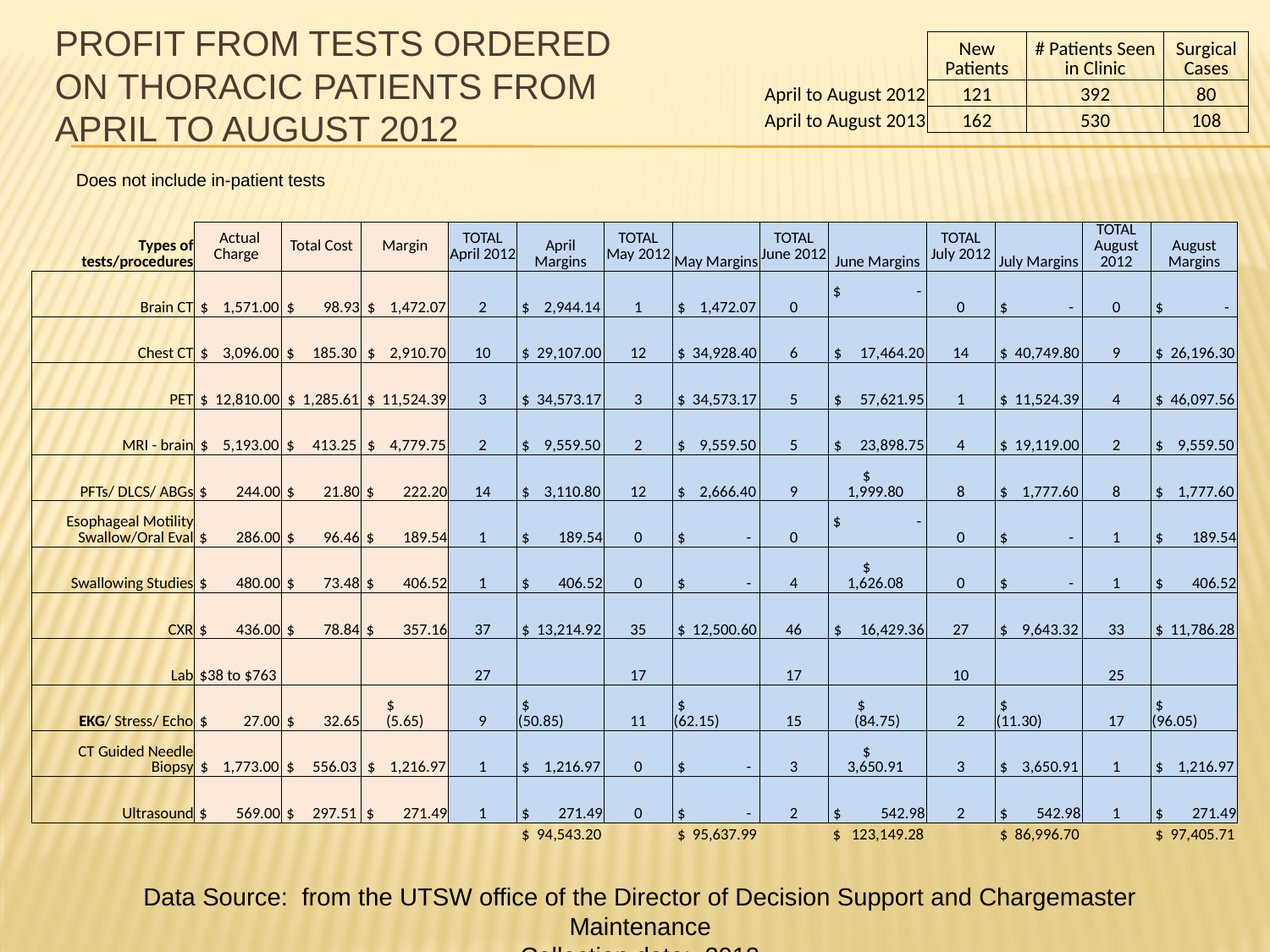

# Profit from Tests ordered on thoracic patients from April to August 2012
|  | New Patients | # Patients Seen in Clinic | Surgical Cases |
| --- | --- | --- | --- |
| April to August 2012 | 121 | 392 | 80 |
| April to August 2013 | 162 | 530 | 108 |
Does not include in-patient tests
| Types of tests/procedures | Actual Charge | Total Cost | Margin | TOTAL April 2012 | April Margins | TOTAL May 2012 | May Margins | TOTAL June 2012 | June Margins | TOTAL July 2012 | July Margins | TOTAL August 2012 | August Margins |
| --- | --- | --- | --- | --- | --- | --- | --- | --- | --- | --- | --- | --- | --- |
| Brain CT | $ 1,571.00 | $ 98.93 | $ 1,472.07 | 2 | $ 2,944.14 | 1 | $ 1,472.07 | 0 | $ - | 0 | $ - | 0 | $ - |
| Chest CT | $ 3,096.00 | $ 185.30 | $ 2,910.70 | 10 | $ 29,107.00 | 12 | $ 34,928.40 | 6 | $ 17,464.20 | 14 | $ 40,749.80 | 9 | $ 26,196.30 |
| PET | $ 12,810.00 | $ 1,285.61 | $ 11,524.39 | 3 | $ 34,573.17 | 3 | $ 34,573.17 | 5 | $ 57,621.95 | 1 | $ 11,524.39 | 4 | $ 46,097.56 |
| MRI - brain | $ 5,193.00 | $ 413.25 | $ 4,779.75 | 2 | $ 9,559.50 | 2 | $ 9,559.50 | 5 | $ 23,898.75 | 4 | $ 19,119.00 | 2 | $ 9,559.50 |
| PFTs/ DLCS/ ABGs | $ 244.00 | $ 21.80 | $ 222.20 | 14 | $ 3,110.80 | 12 | $ 2,666.40 | 9 | $ 1,999.80 | 8 | $ 1,777.60 | 8 | $ 1,777.60 |
| Esophageal Motility Swallow/Oral Eval | $ 286.00 | $ 96.46 | $ 189.54 | 1 | $ 189.54 | 0 | $ - | 0 | $ - | 0 | $ - | 1 | $ 189.54 |
| Swallowing Studies | $ 480.00 | $ 73.48 | $ 406.52 | 1 | $ 406.52 | 0 | $ - | 4 | $ 1,626.08 | 0 | $ - | 1 | $ 406.52 |
| CXR | $ 436.00 | $ 78.84 | $ 357.16 | 37 | $ 13,214.92 | 35 | $ 12,500.60 | 46 | $ 16,429.36 | 27 | $ 9,643.32 | 33 | $ 11,786.28 |
| Lab | $38 to $763 |  |  | 27 |  | 17 |  | 17 |  | 10 |  | 25 |  |
| EKG/ Stress/ Echo | $ 27.00 | $ 32.65 | $ (5.65) | 9 | $ (50.85) | 11 | $ (62.15) | 15 | $ (84.75) | 2 | $ (11.30) | 17 | $ (96.05) |
| CT Guided Needle Biopsy | $ 1,773.00 | $ 556.03 | $ 1,216.97 | 1 | $ 1,216.97 | 0 | $ - | 3 | $ 3,650.91 | 3 | $ 3,650.91 | 1 | $ 1,216.97 |
| Ultrasound | $ 569.00 | $ 297.51 | $ 271.49 | 1 | $ 271.49 | 0 | $ - | 2 | $ 542.98 | 2 | $ 542.98 | 1 | $ 271.49 |
|  |  |  |  |  | $ 94,543.20 |  | $ 95,637.99 |  | $ 123,149.28 |  | $ 86,996.70 |  | $ 97,405.71 |
Data Source:  from the UTSW office of the Director of Decision Support and Chargemaster Maintenance
Collection date:  2012